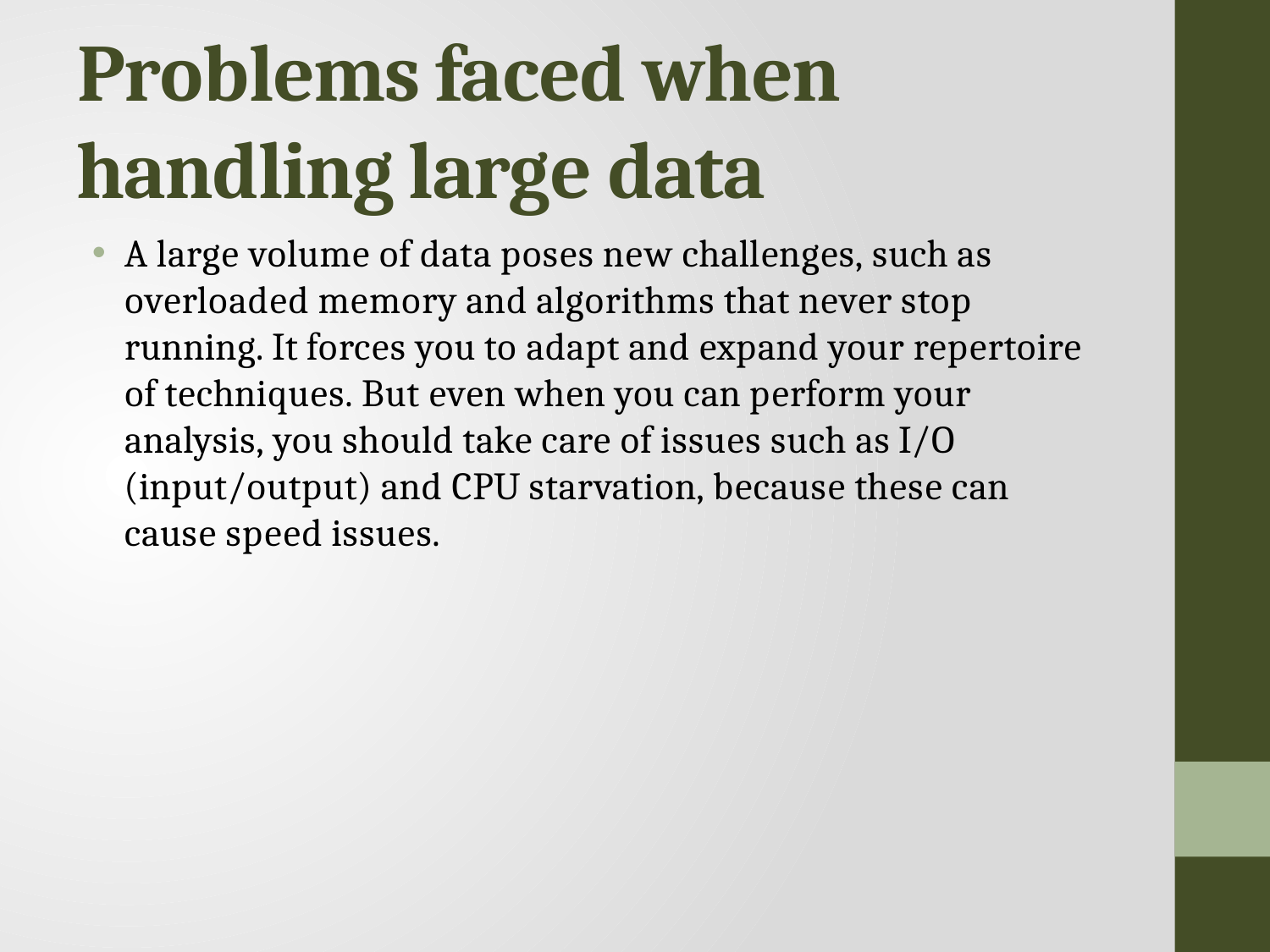

# Problems faced when handling large data
A large volume of data poses new challenges, such as overloaded memory and algorithms that never stop running. It forces you to adapt and expand your repertoire of techniques. But even when you can perform your analysis, you should take care of issues such as I/O (input/output) and CPU starvation, because these can cause speed issues.